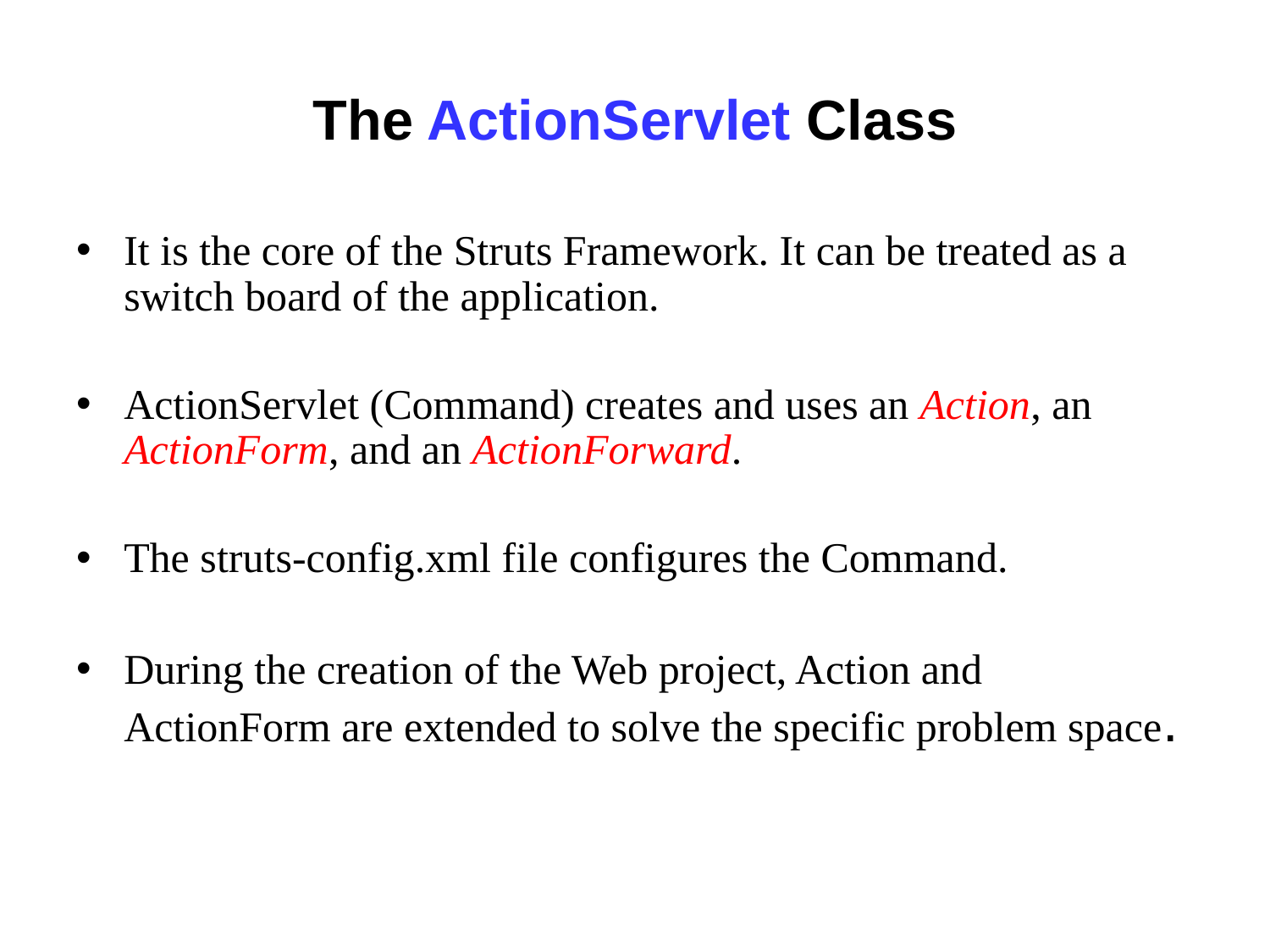

# The ActionServlet Class
It is the core of the Struts Framework. It can be treated as a switch board of the application.

ActionServlet (Command) creates and uses an Action, an ActionForm, and an ActionForward.

The struts-config.xml file configures the Command.

During the creation of the Web project, Action and ActionForm are extended to solve the specific problem space.